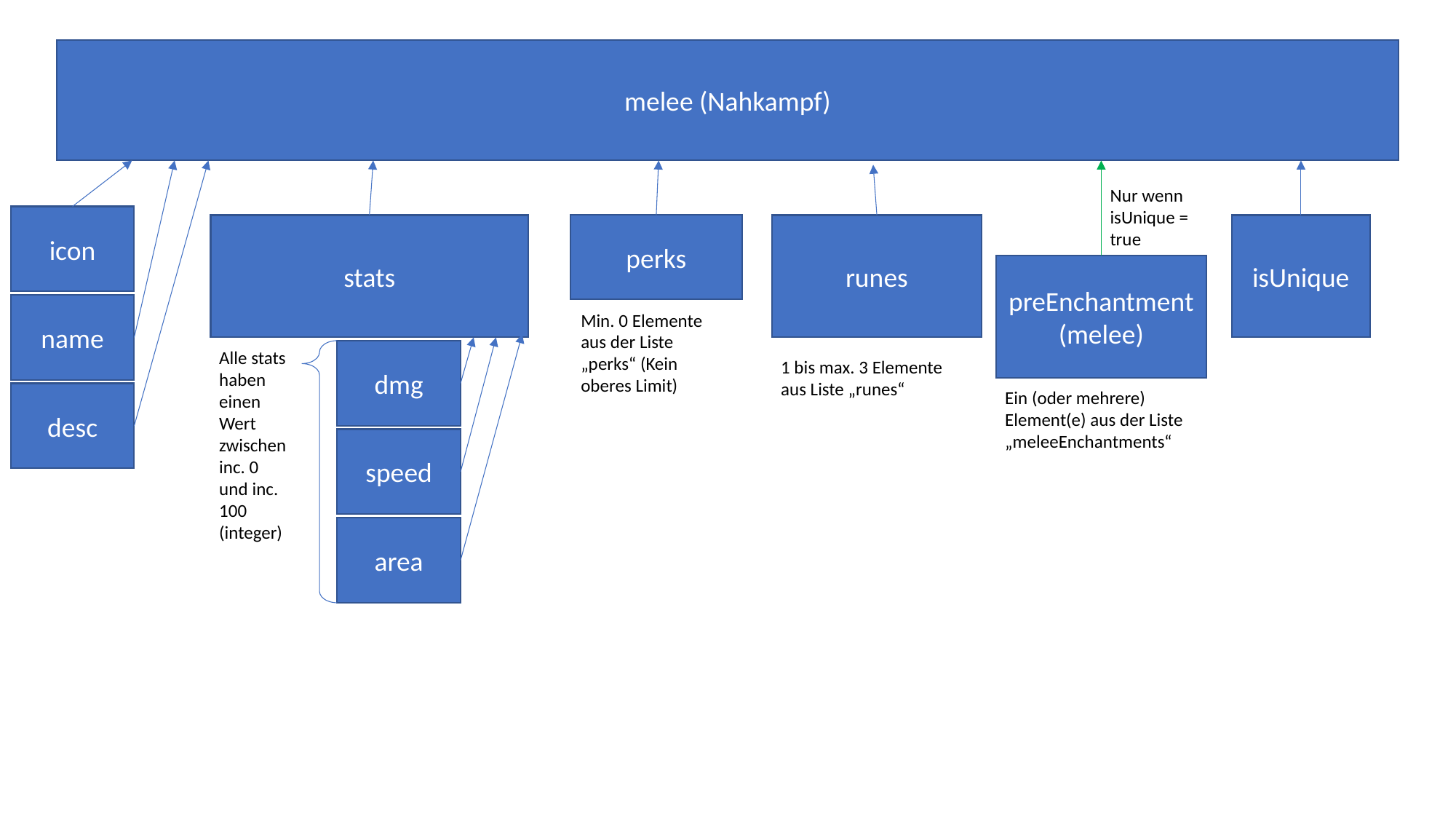

melee (Nahkampf)
Nur wenn isUnique = true
icon
stats
perks
runes
isUnique
preEnchantment
(melee)
name
Min. 0 Elemente aus der Liste „perks“ (Kein oberes Limit)
Alle stats haben einen Wert zwischen inc. 0 und inc. 100 (integer)

dmg
1 bis max. 3 Elemente aus Liste „runes“
Ein (oder mehrere) Element(e) aus der Liste „meleeEnchantments“
desc
speed
area